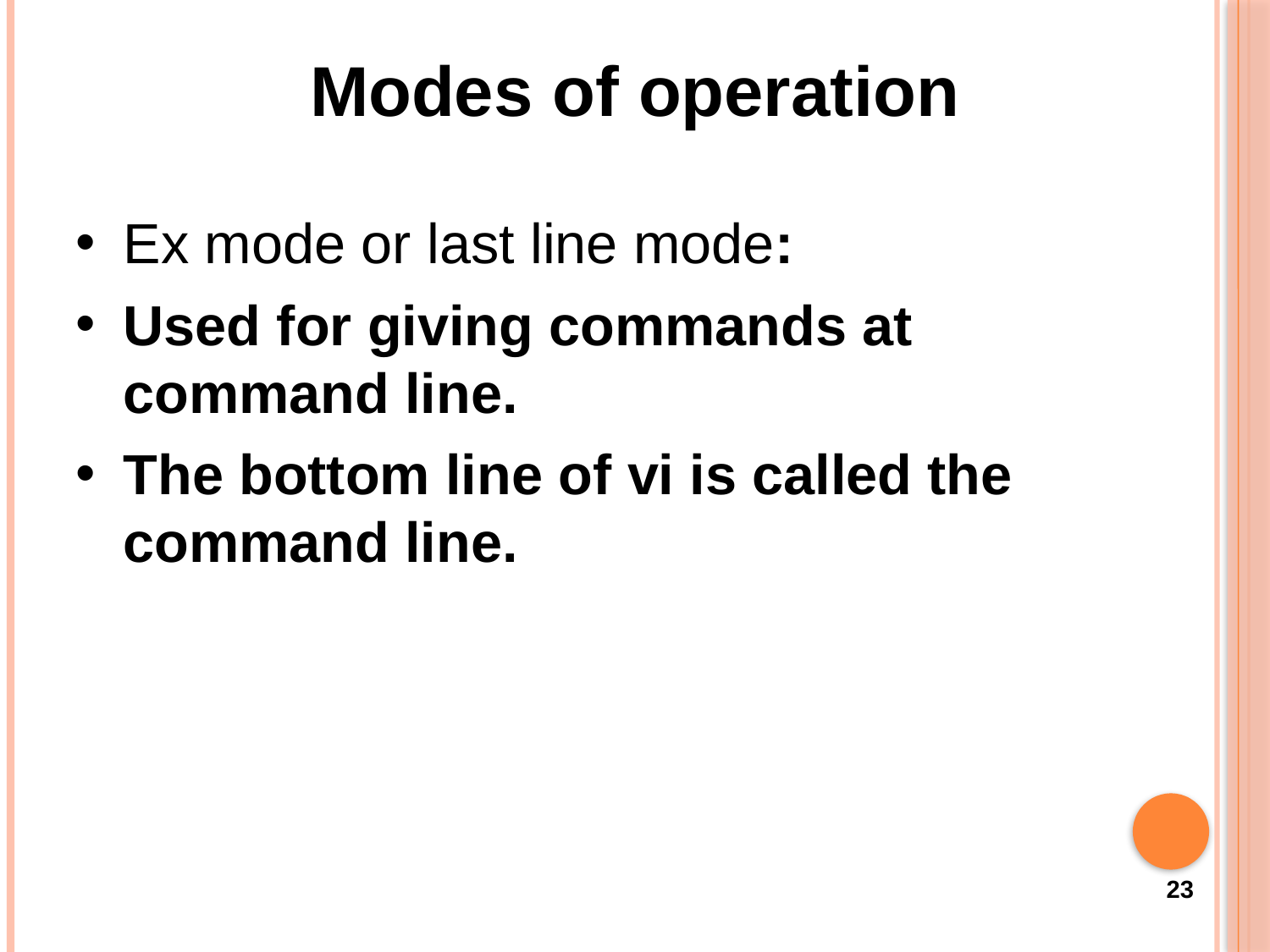

Modes of operation
Ex mode or last line mode:
Used for giving commands at command line.
The bottom line of vi is called the command line.
23